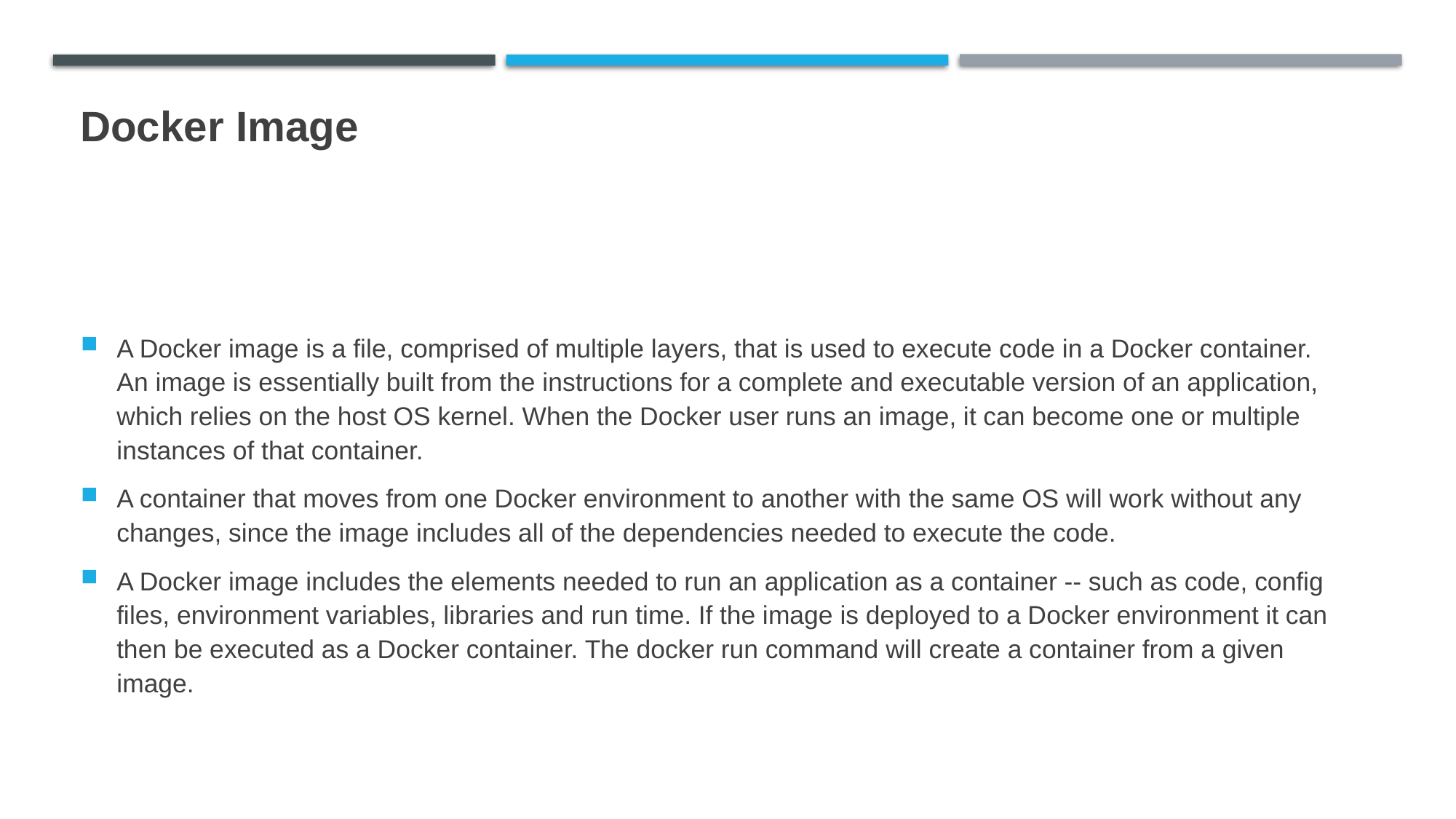

# Docker Image
A Docker image is a file, comprised of multiple layers, that is used to execute code in a Docker container. An image is essentially built from the instructions for a complete and executable version of an application, which relies on the host OS kernel. When the Docker user runs an image, it can become one or multiple instances of that container.
A container that moves from one Docker environment to another with the same OS will work without any changes, since the image includes all of the dependencies needed to execute the code.
A Docker image includes the elements needed to run an application as a container -- such as code, config files, environment variables, libraries and run time. If the image is deployed to a Docker environment it can then be executed as a Docker container. The docker run command will create a container from a given image.